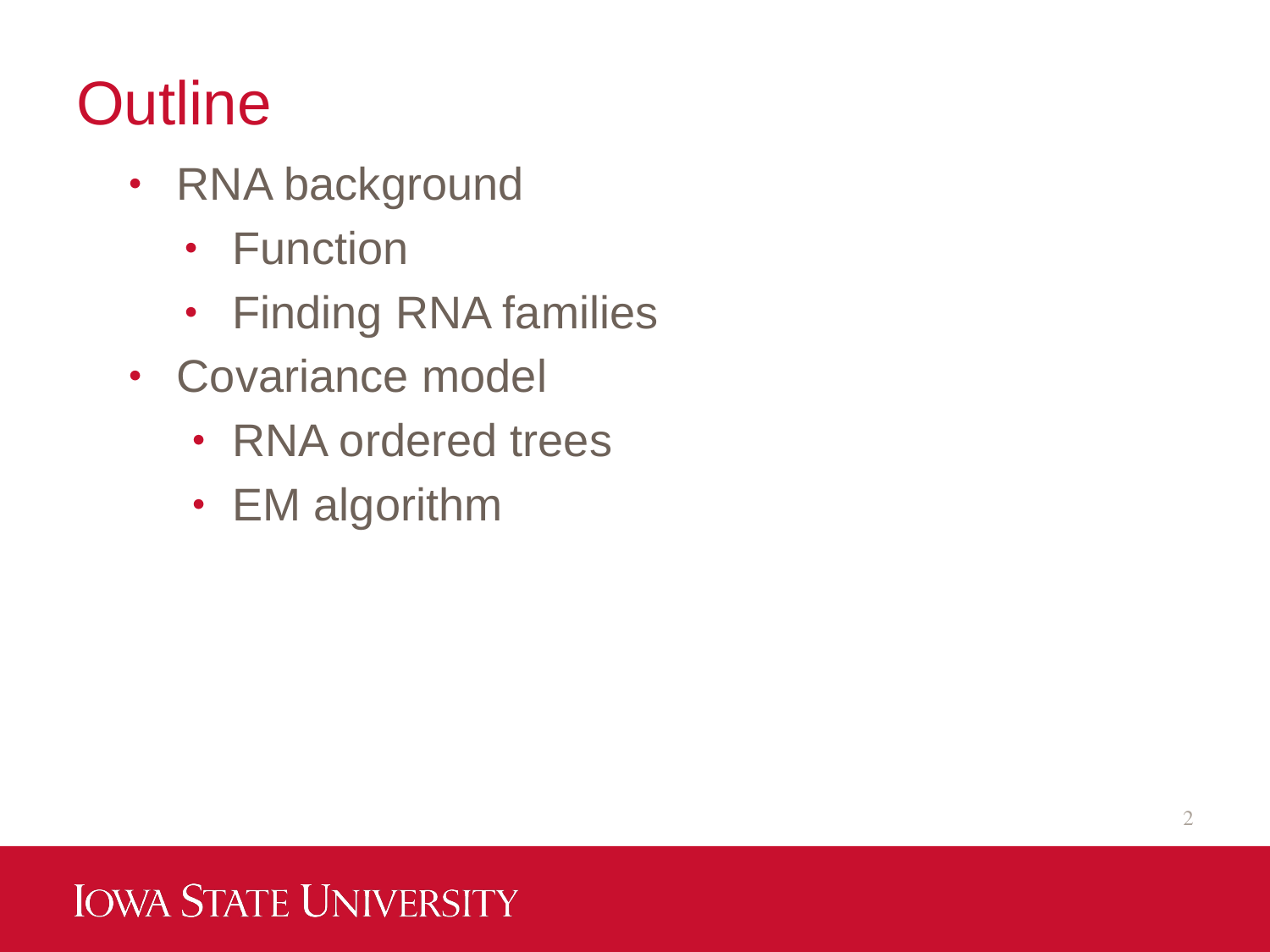

# Outline
RNA background
Function
Finding RNA families
Covariance model
RNA ordered trees
EM algorithm
2